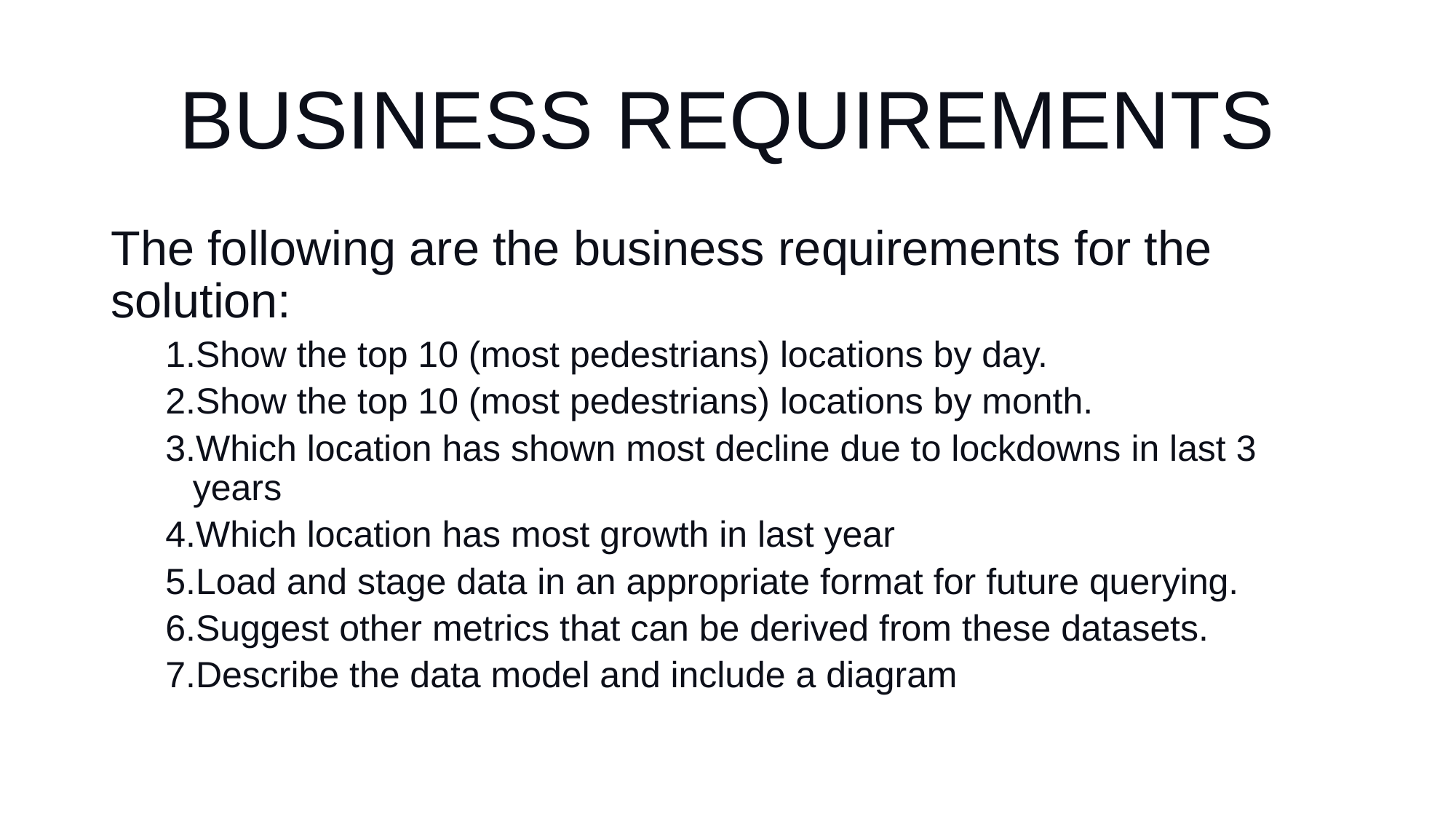

# BUSINESS REQUIREMENTS
The following are the business requirements for the solution:
Show the top 10 (most pedestrians) locations by day.
Show the top 10 (most pedestrians) locations by month.
Which location has shown most decline due to lockdowns in last 3 years
Which location has most growth in last year
Load and stage data in an appropriate format for future querying.
Suggest other metrics that can be derived from these datasets.
Describe the data model and include a diagram